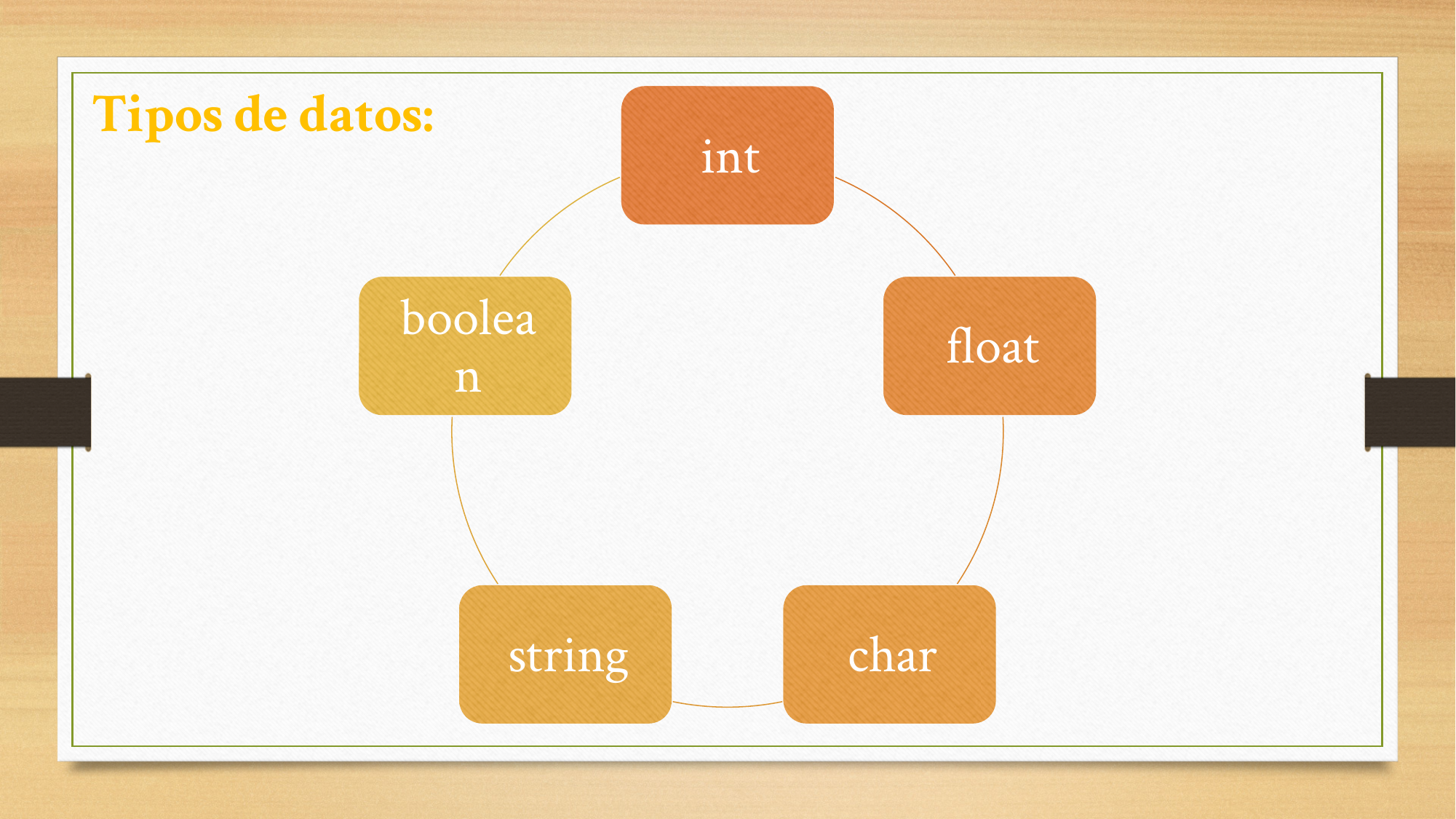

Tipos de datos:
int
float
char
string
boolean